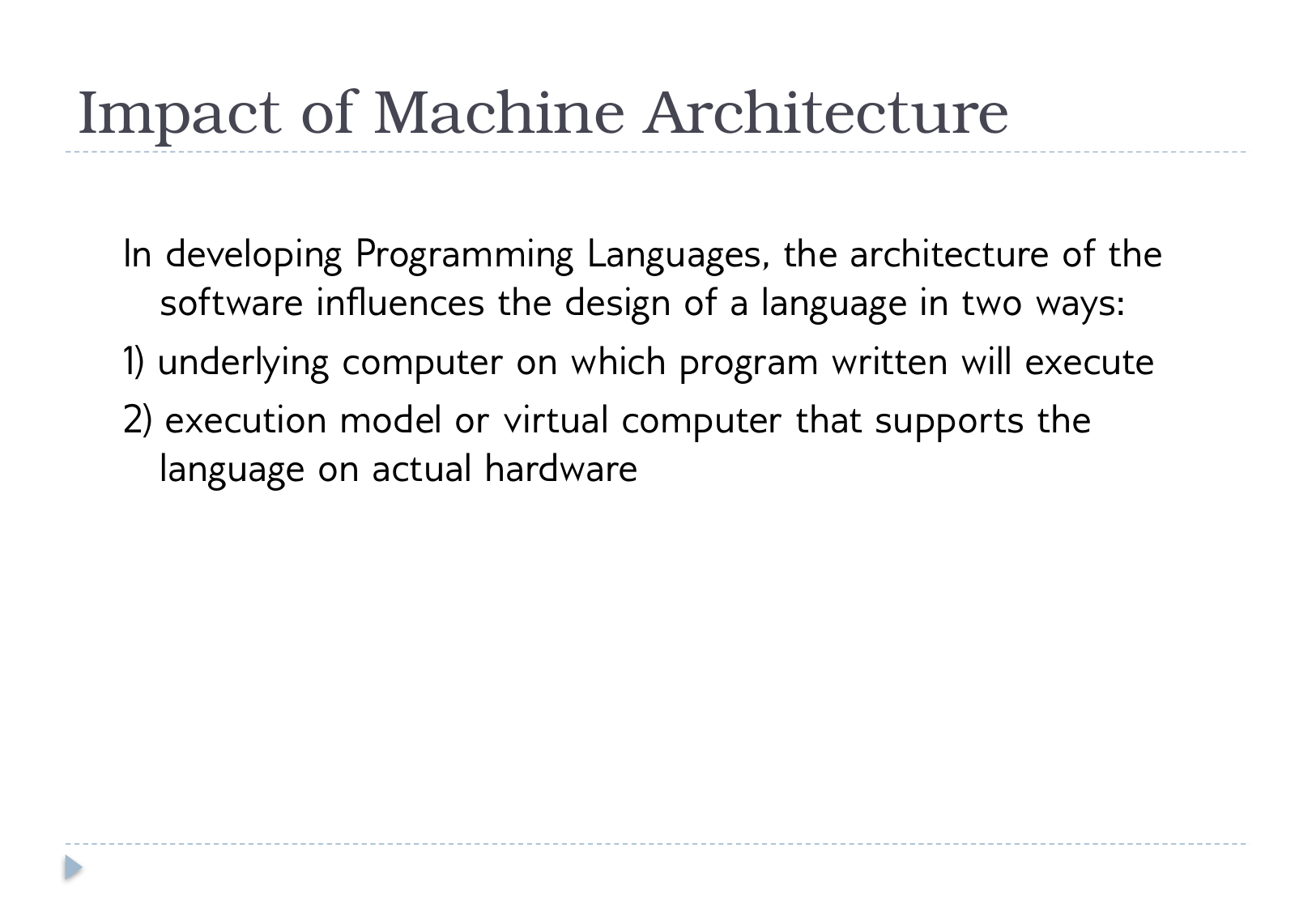

# Impact of Machine Architecture

In developing Programming Languages, the architecture of the software influences the design of a language in two ways:
1) underlying computer on which program written will execute
2) execution model or virtual computer that supports the language on actual hardware